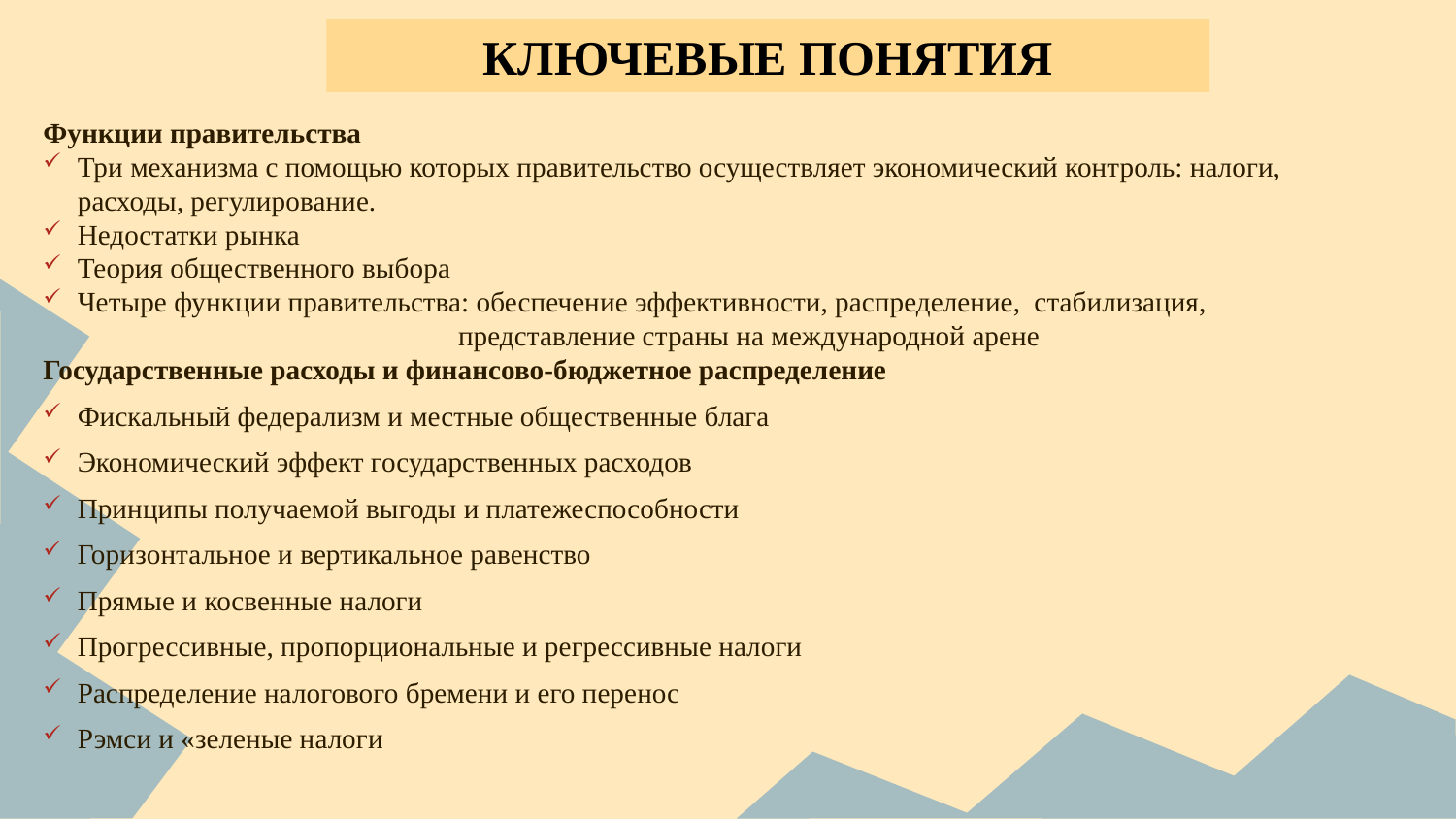

КЛЮЧЕВЫЕ ПОНЯТИЯ
Функции правительства
Три механизма с помощью которых правительство осуществляет экономический контроль: налоги, расходы, регулирование.
Недостатки рынка
Теория общественного выбора
Четыре функции правительства: обеспечение эффективности, распределение,  стабилизация,
                                                           представление страны на международной арене
Государственные расходы и финансово-бюджетное распределение
Фискальный федерализм и местные общественные блага
Экономический эффект государственных расходов
Принципы получаемой выгоды и платежеспособности
Горизонтальное и вертикальное равенство
Прямые и косвенные налоги
Прогрессивные, пропорциональные и регрессивные налоги
Распределение налогового бремени и его перенос
Рэмси и «зеленые налоги